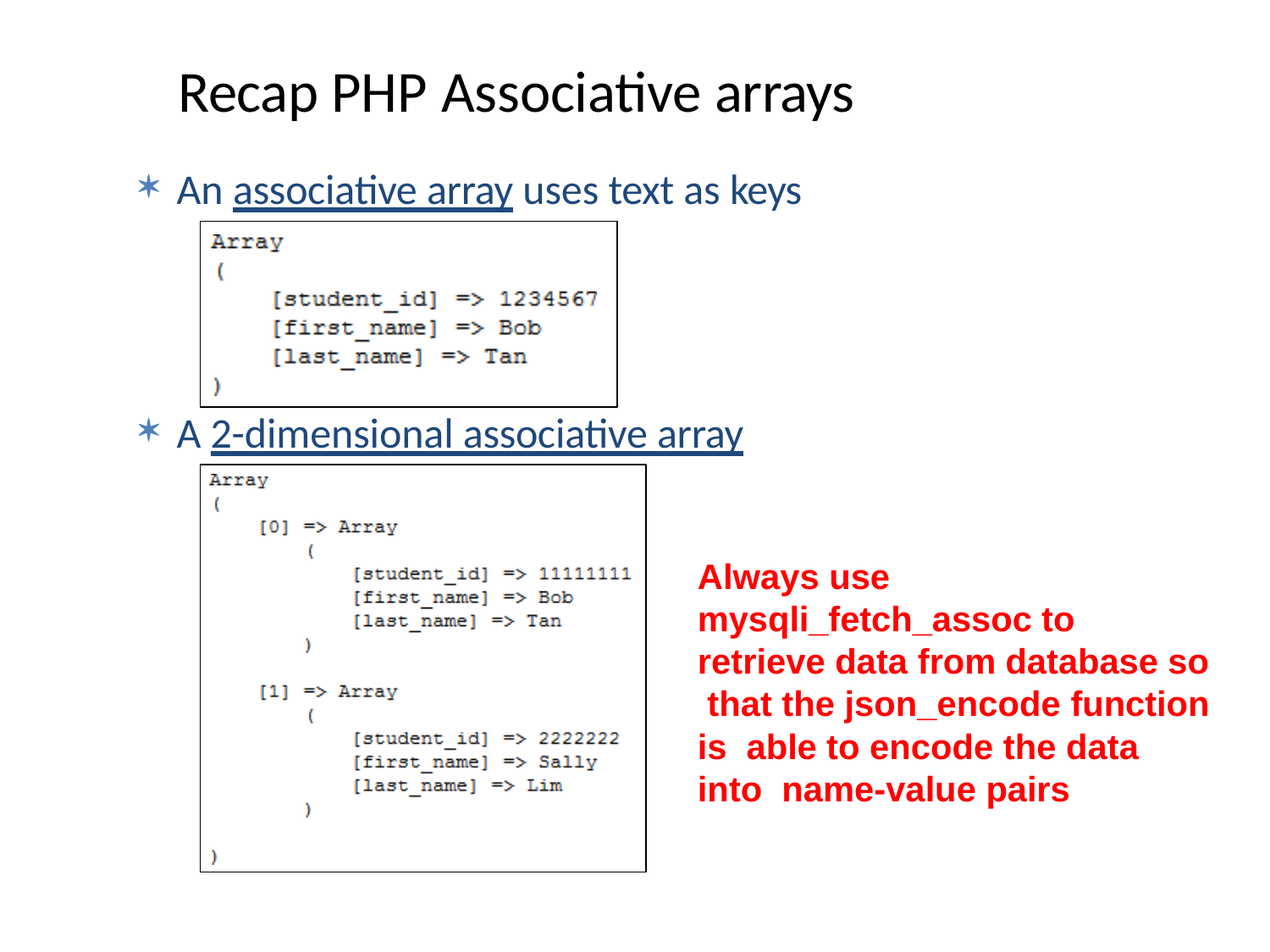

# Recap PHP Associative arrays
An associative array uses text as keys

A 2-dimensional associative array

Always use mysqli_fetch_assoc to  retrieve data from database so  that the json_encode function is  able to encode the data into  name-value pairs